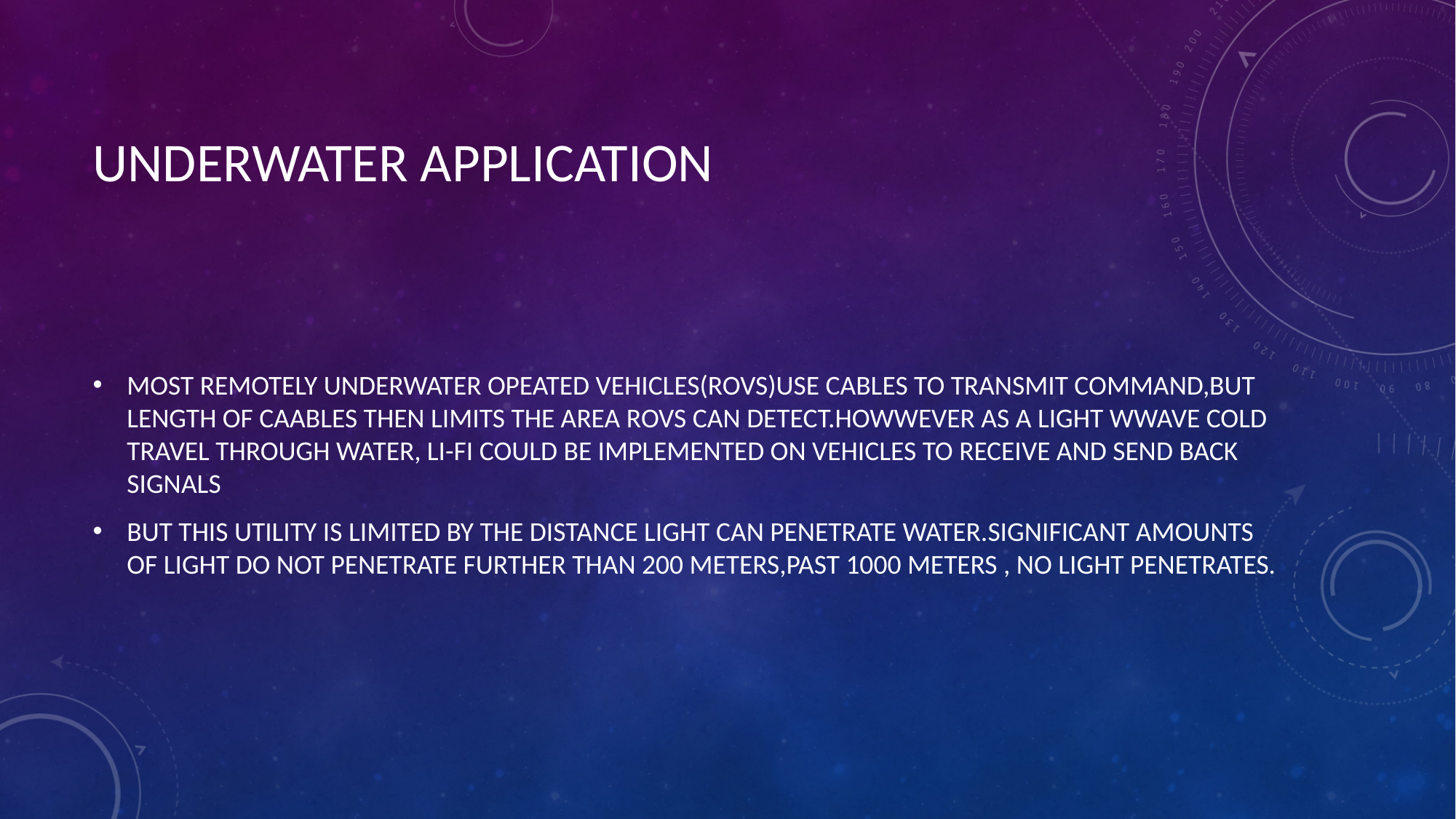

# UNDERWATER APPLICATION
MOST REMOTELY UNDERWATER OPEATED VEHICLES(ROVS)USE CABLES TO TRANSMIT COMMAND,BUT LENGTH OF CAABLES THEN LIMITS THE AREA ROVS CAN DETECT.HOWWEVER AS A LIGHT WWAVE COLD TRAVEL THROUGH WATER, LI-FI COULD BE IMPLEMENTED ON VEHICLES TO RECEIVE AND SEND BACK SIGNALS
BUT THIS UTILITY IS LIMITED BY THE DISTANCE LIGHT CAN PENETRATE WATER.SIGNIFICANT AMOUNTS OF LIGHT DO NOT PENETRATE FURTHER THAN 200 METERS,PAST 1000 METERS , NO LIGHT PENETRATES.